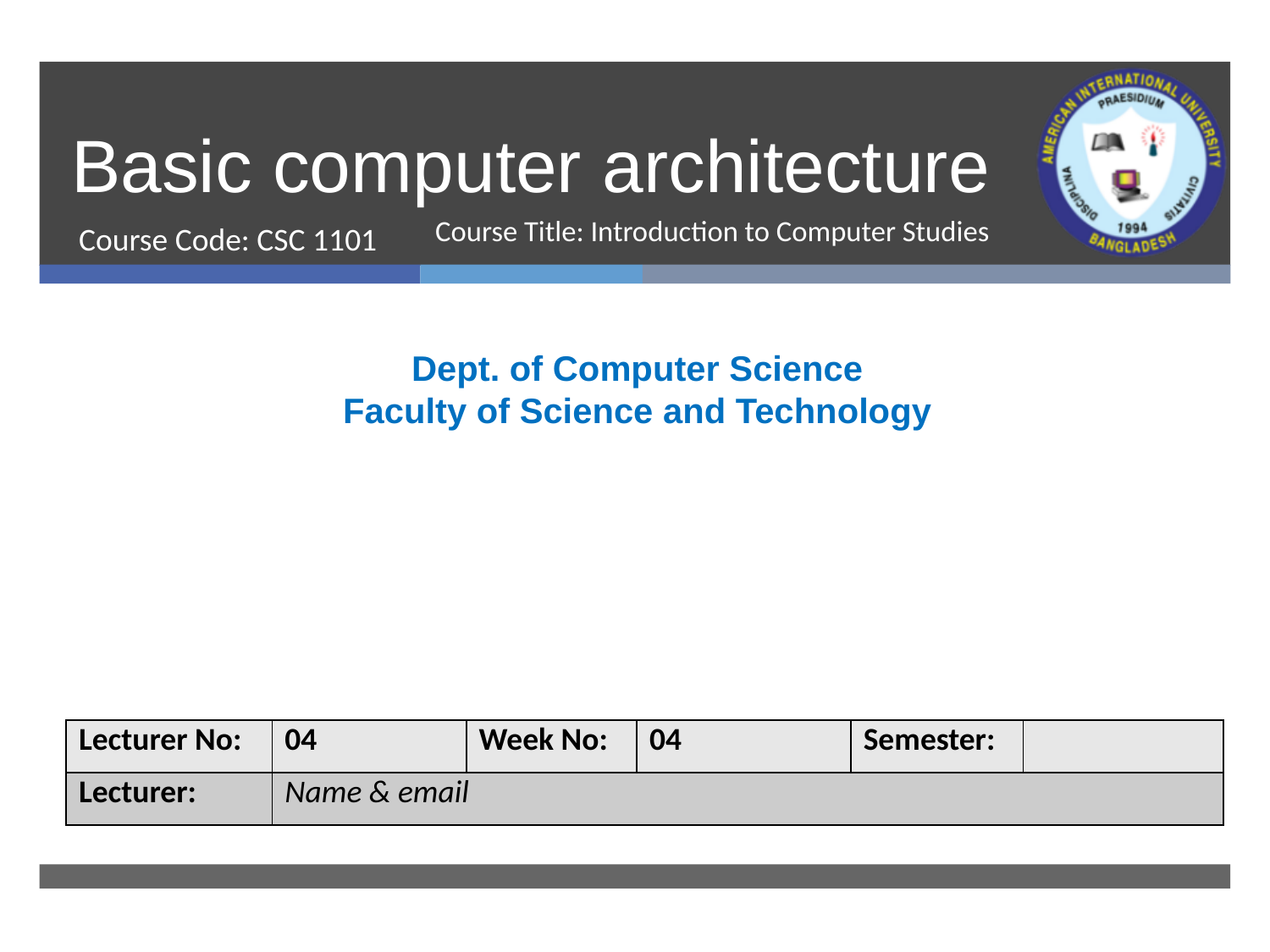

# Basic computer architecture
Course Code: CSC 1101
Course Title: Introduction to Computer Studies
Dept. of Computer Science
Faculty of Science and Technology
| Lecturer No: | 04 | Week No: | 04 | Semester: |  |
| --- | --- | --- | --- | --- | --- |
| Lecturer: | Name & email |  |  |  |  |